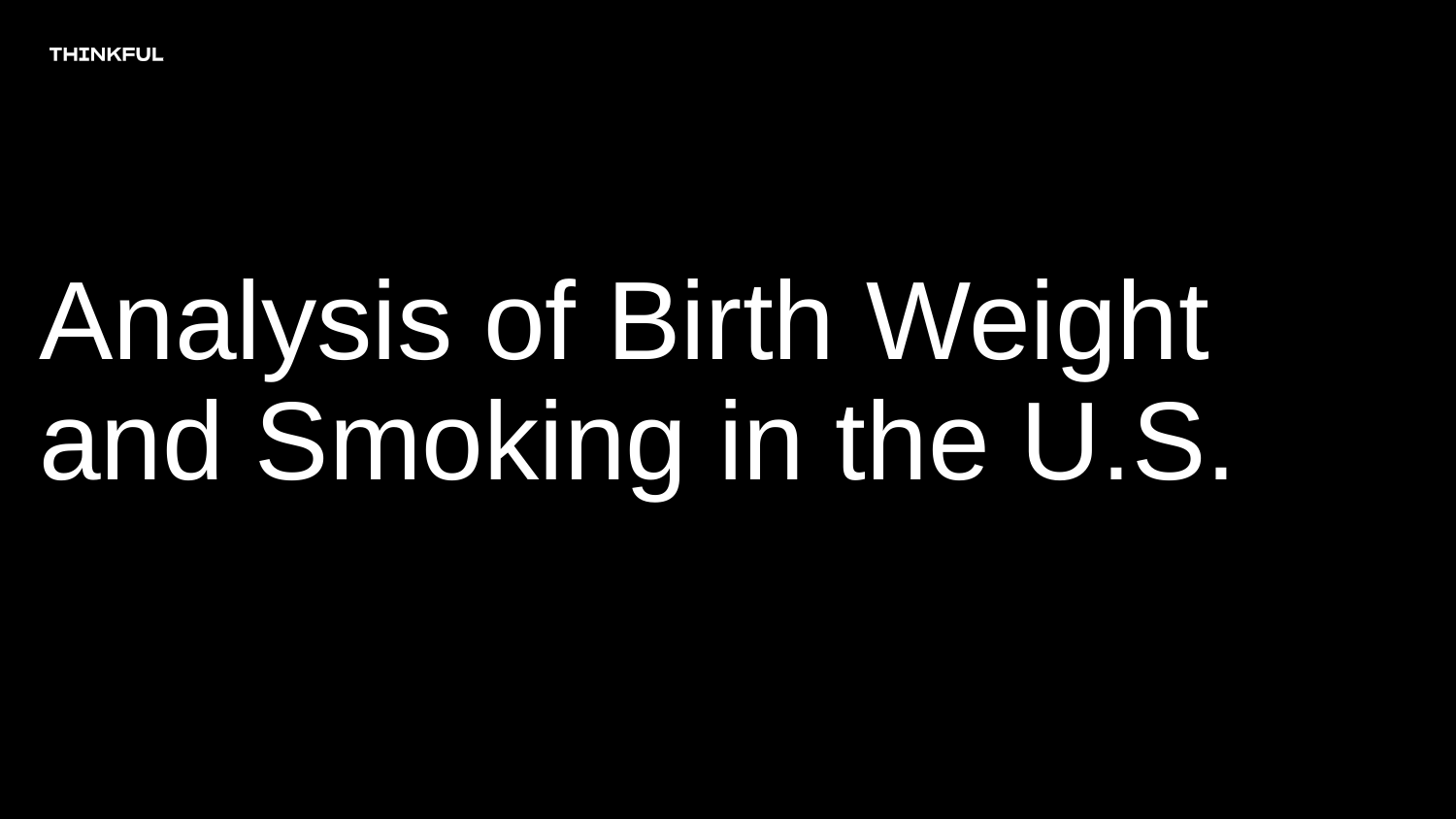

# Analysis of Birth Weight and Smoking in the U.S.